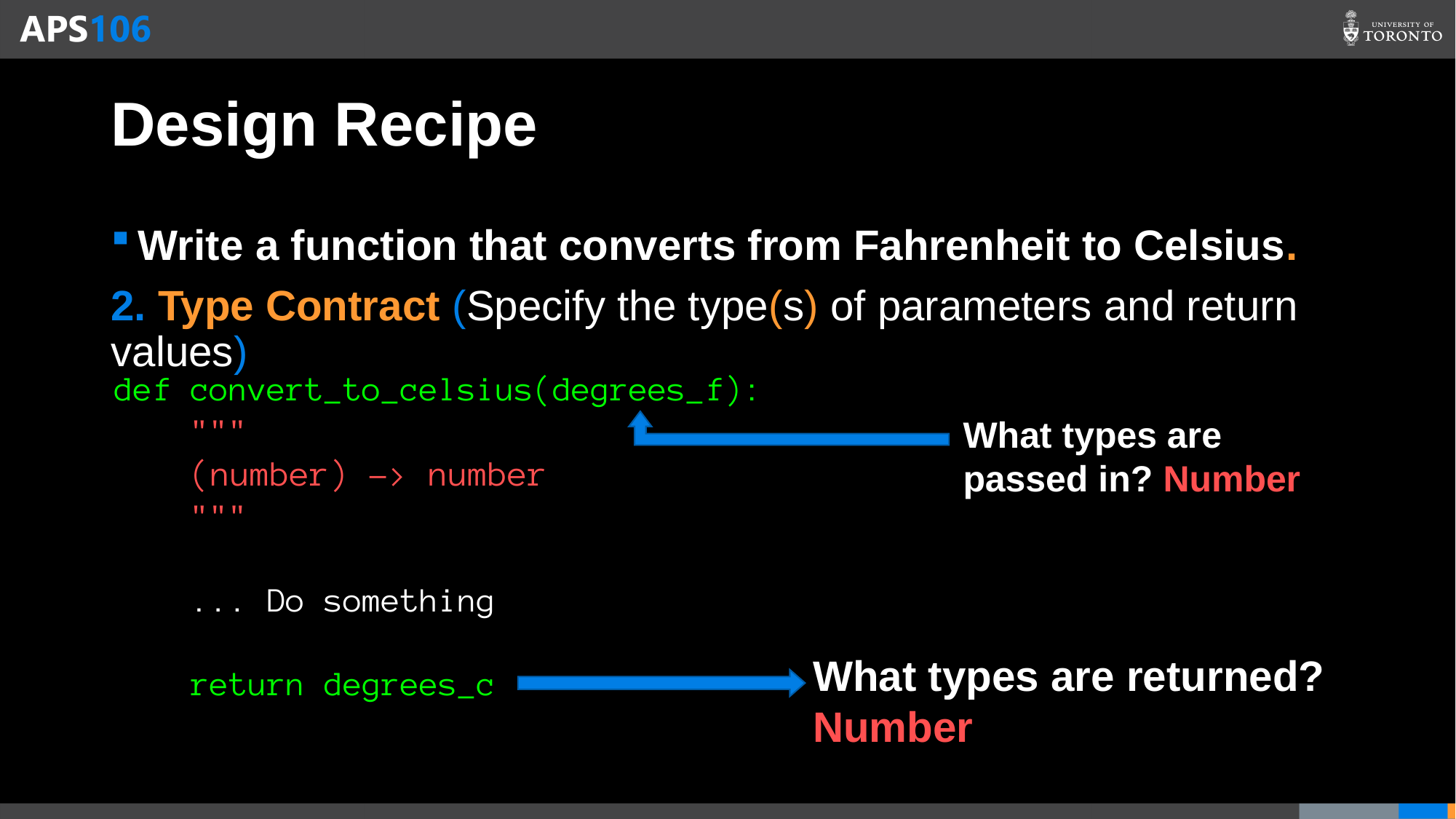

# Design Recipe
Write a function that converts from Fahrenheit to Celsius.
2. Type Contract (Specify the type(s) of parameters and return values)

def convert_to_celsius(degrees_f):
    """
    (number) -> number
    """

    ... Do something

    return degrees_c
What types are passed in? Number

What types are returned?
Number